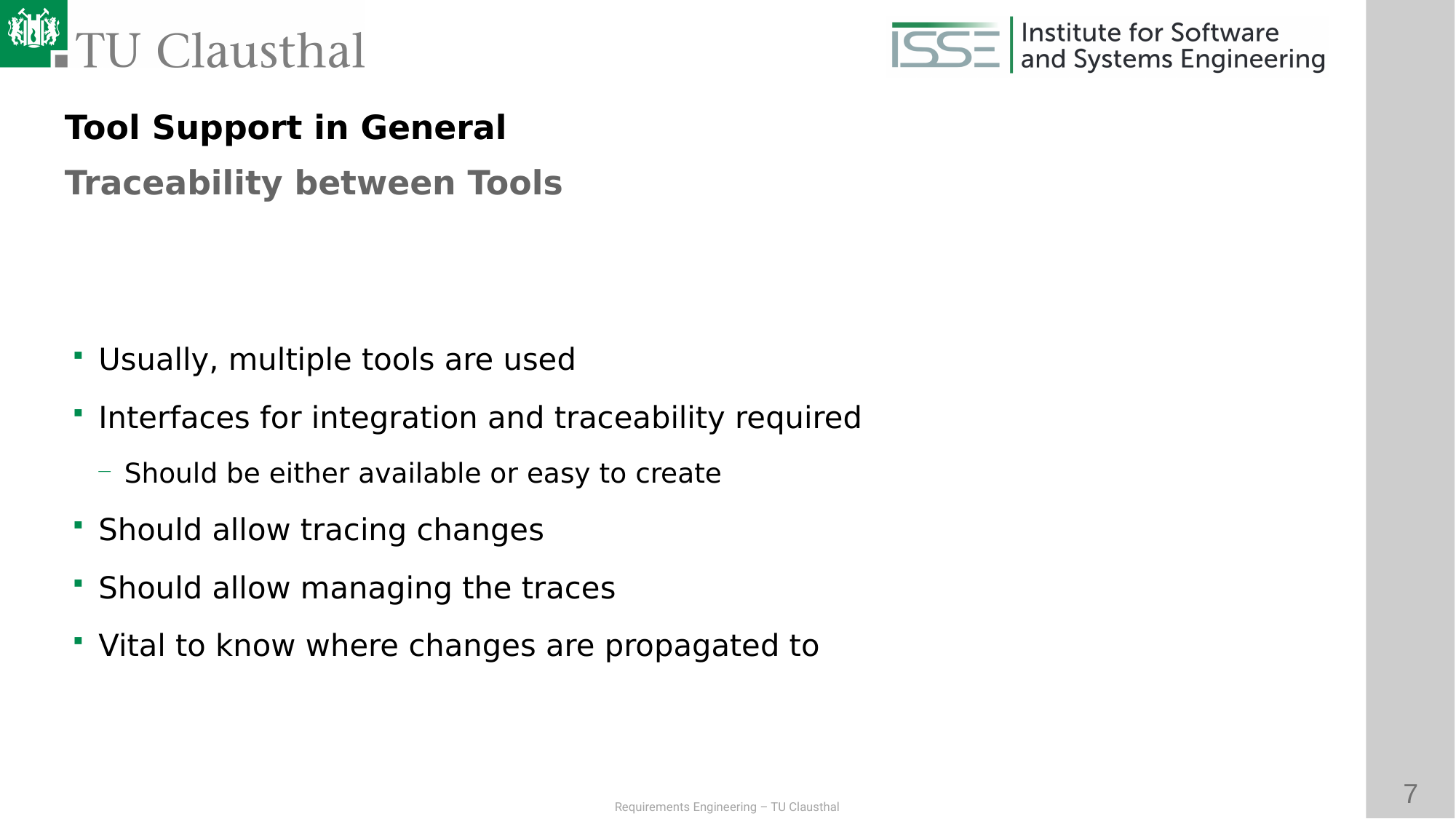

Tool Support in General
Traceability between Tools

# Usually, multiple tools are used
Interfaces for integration and traceability required
Should be either available or easy to create
Should allow tracing changes
Should allow managing the traces
Vital to know where changes are propagated to